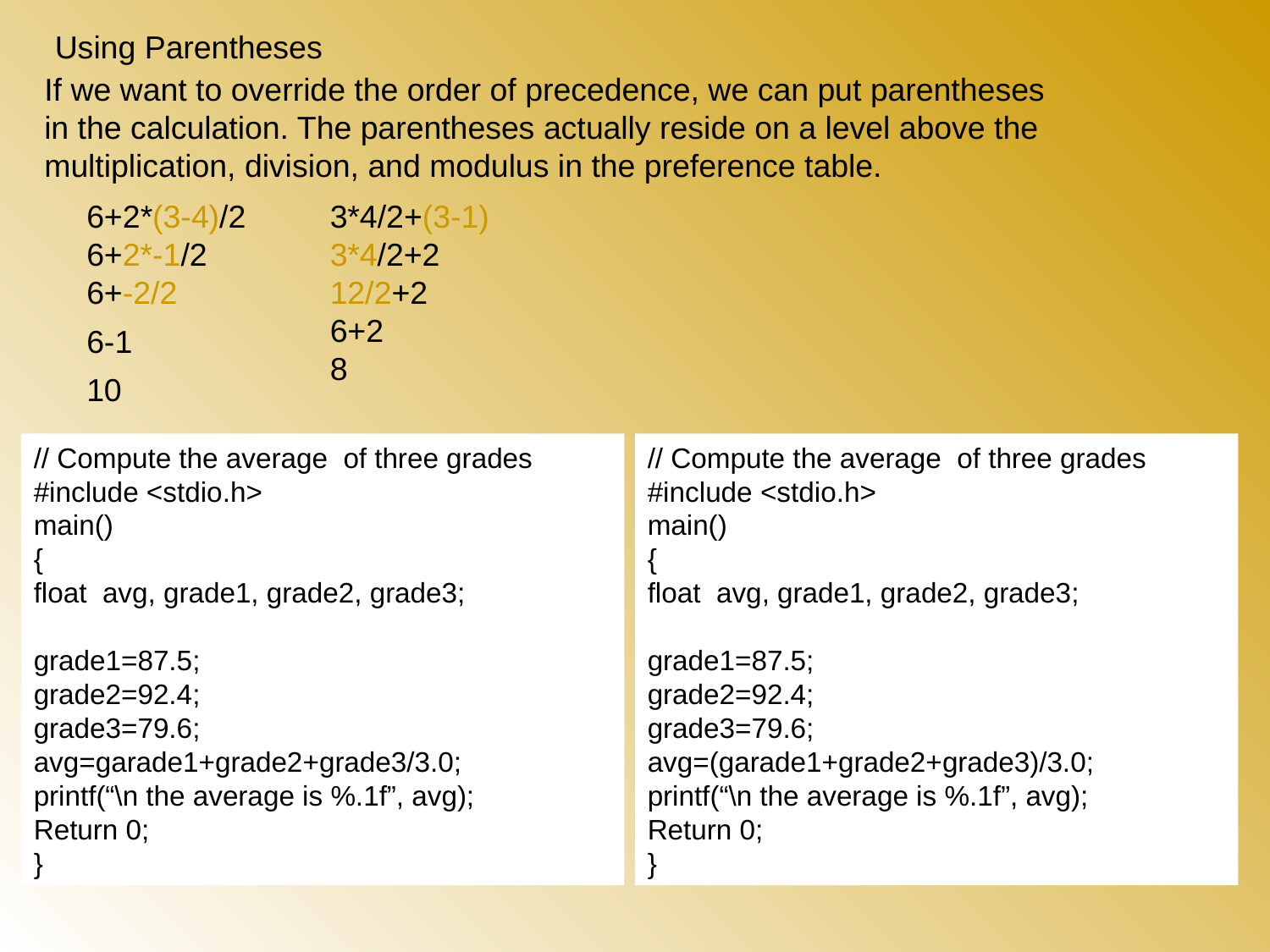

Using Parentheses
If we want to override the order of precedence, we can put parentheses in the calculation. The parentheses actually reside on a level above the multiplication, division, and modulus in the preference table.
6+2*(3-4)/2
6+2*-1/2
6+-2/2
6-1
10
3*4/2+(3-1)
3*4/2+2
12/2+2
6+2
8
// Compute the average  of three grades
#include <stdio.h>
main()
{
float  avg, grade1, grade2, grade3;

grade1=87.5;
grade2=92.4;
grade3=79.6;
avg=garade1+grade2+grade3/3.0;
printf(“\n the average is %.1f”, avg);
Return 0;
}
// Compute the average  of three grades
#include <stdio.h>
main()
{
float  avg, grade1, grade2, grade3;

grade1=87.5;
grade2=92.4;
grade3=79.6;
avg=(garade1+grade2+grade3)/3.0;
printf(“\n the average is %.1f”, avg);
Return 0;
}